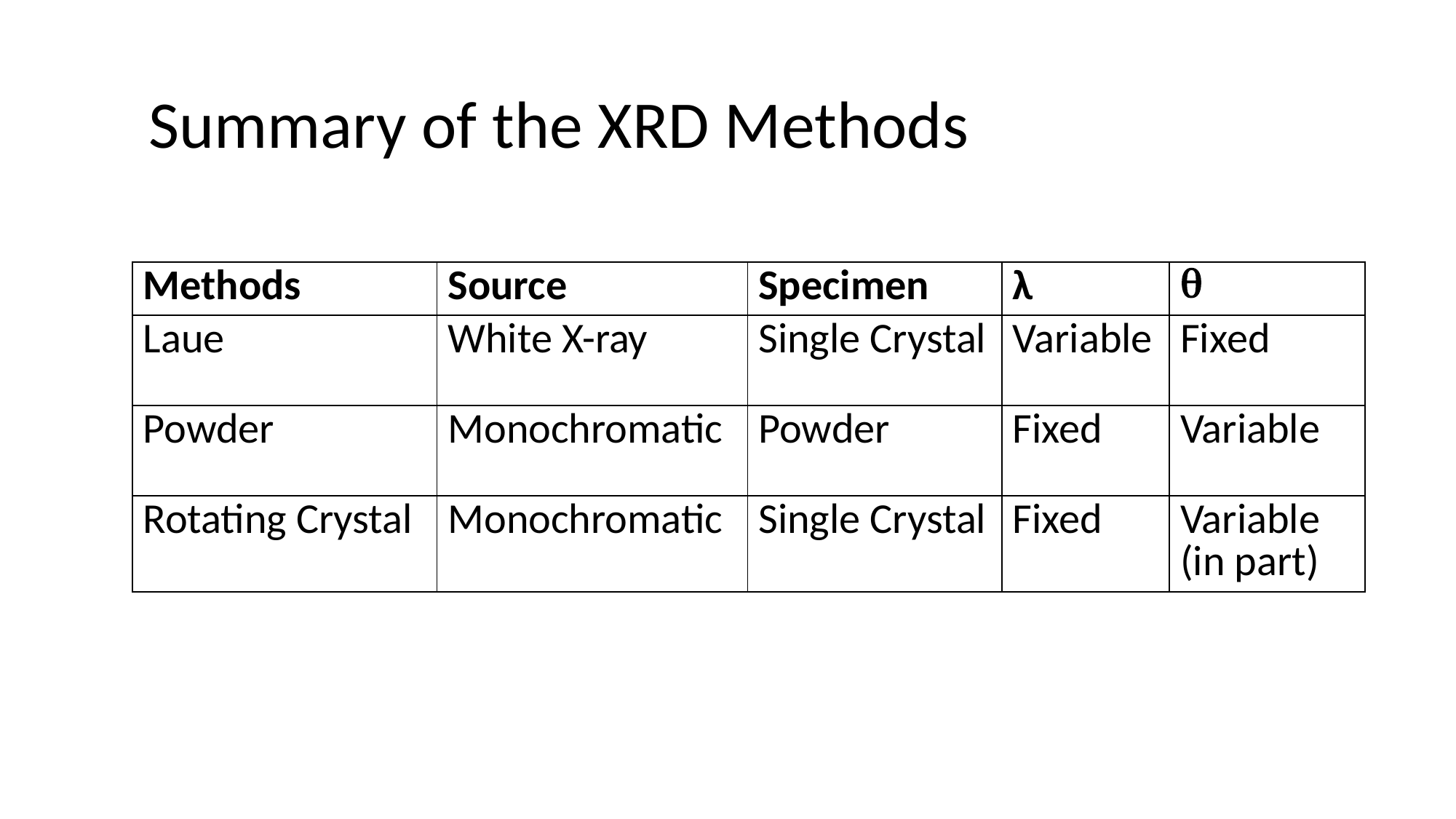

# Summary of the XRD Methods
| Methods | Source | Specimen | λ | θ |
| --- | --- | --- | --- | --- |
| Laue | White X-ray | Single Crystal | Variable | Fixed |
| Powder | Monochromatic | Powder | Fixed | Variable |
| Rotating Crystal | Monochromatic | Single Crystal | Fixed | Variable (in part) |